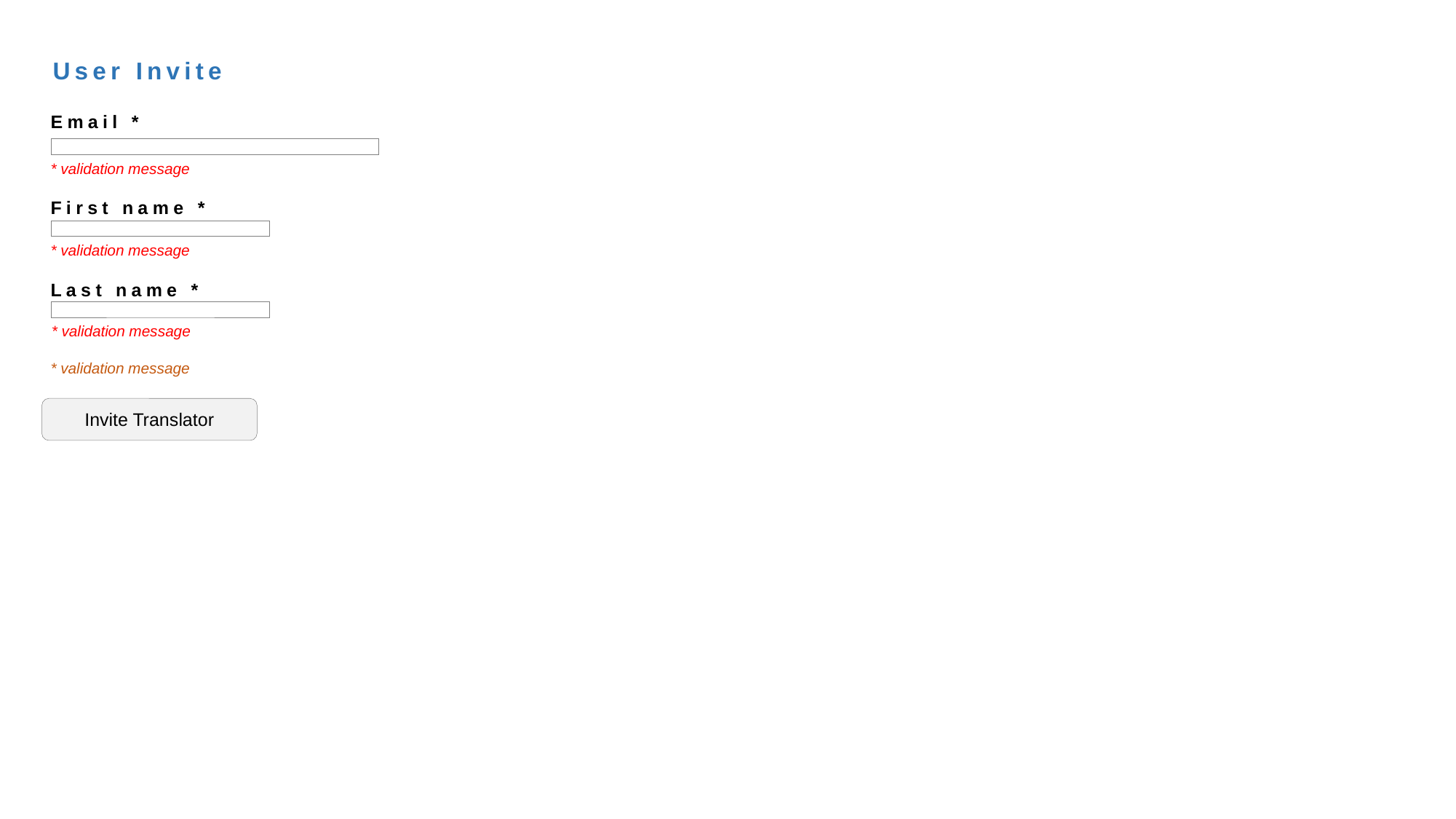

User Invite
Email *

* validation message
First name *

* validation message
Last name *

* validation message
* validation message
Invite Translator